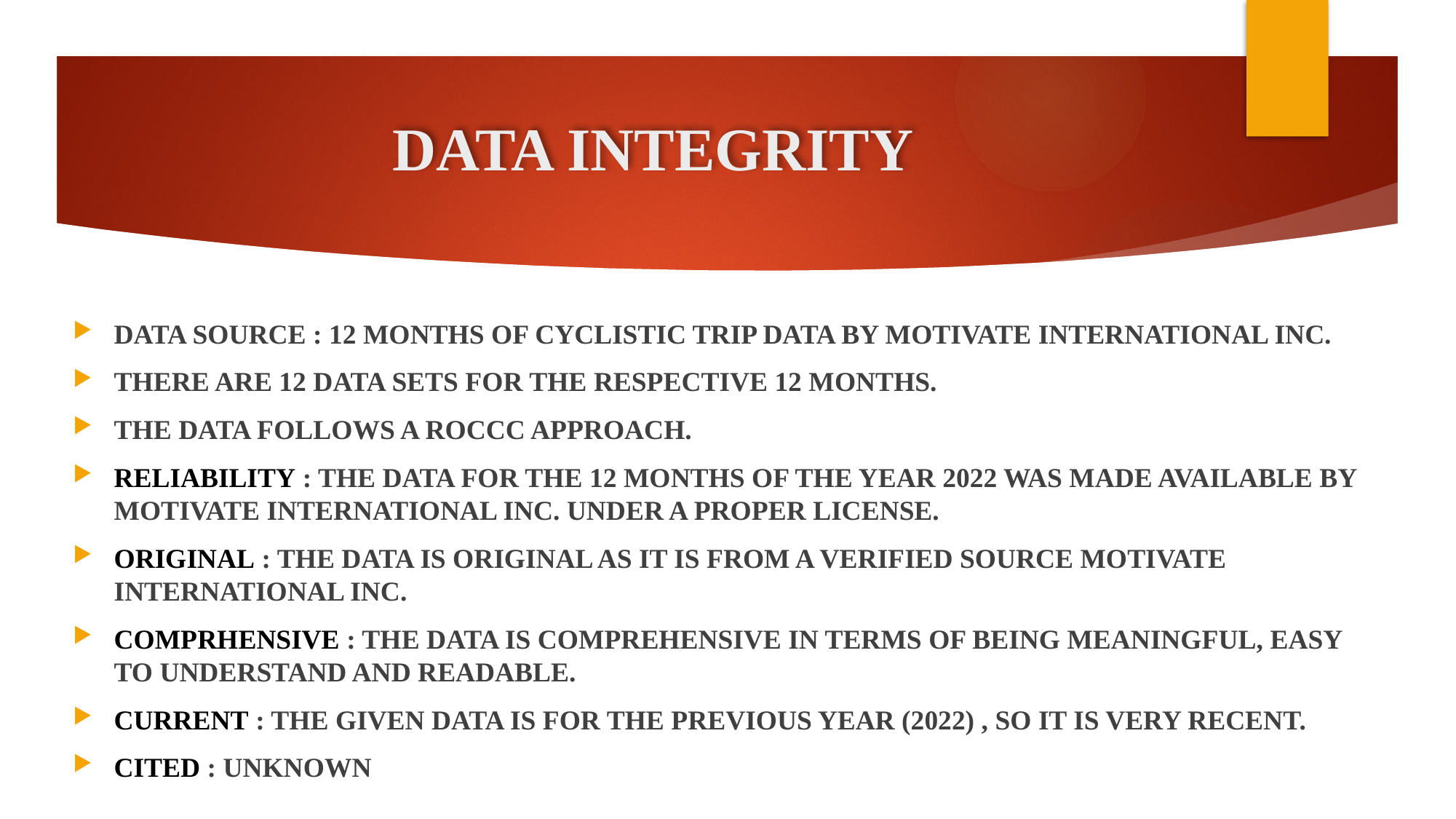

# DATA INTEGRITY
DATA SOURCE : 12 MONTHS OF CYCLISTIC TRIP DATA BY MOTIVATE INTERNATIONAL INC.
THERE ARE 12 DATA SETS FOR THE RESPECTIVE 12 MONTHS.
THE DATA FOLLOWS A ROCCC APPROACH.
RELIABILITY : THE DATA FOR THE 12 MONTHS OF THE YEAR 2022 WAS MADE AVAILABLE BY MOTIVATE INTERNATIONAL INC. UNDER A PROPER LICENSE.
ORIGINAL : THE DATA IS ORIGINAL AS IT IS FROM A VERIFIED SOURCE MOTIVATE INTERNATIONAL INC.
COMPRHENSIVE : THE DATA IS COMPREHENSIVE IN TERMS OF BEING MEANINGFUL, EASY TO UNDERSTAND AND READABLE.
CURRENT : THE GIVEN DATA IS FOR THE PREVIOUS YEAR (2022) , SO IT IS VERY RECENT.
CITED : UNKNOWN